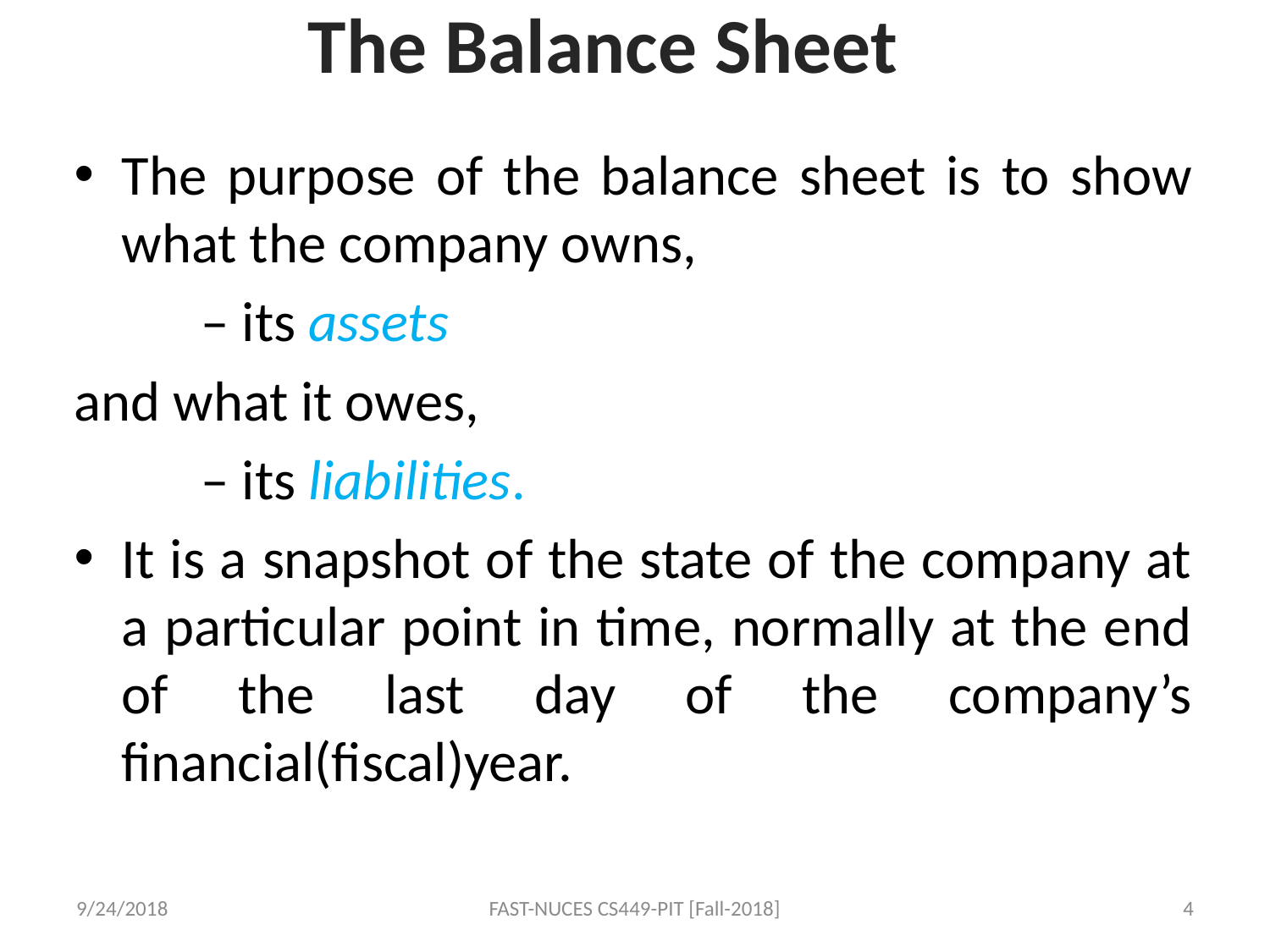

# The Balance Sheet
The purpose of the balance sheet is to show what the company owns,
 	– its assets
and what it owes,
	– its liabilities.
It is a snapshot of the state of the company at a particular point in time, normally at the end of the last day of the company’s financial(fiscal)year.
9/24/2018
FAST-NUCES CS449-PIT [Fall-2018]
4